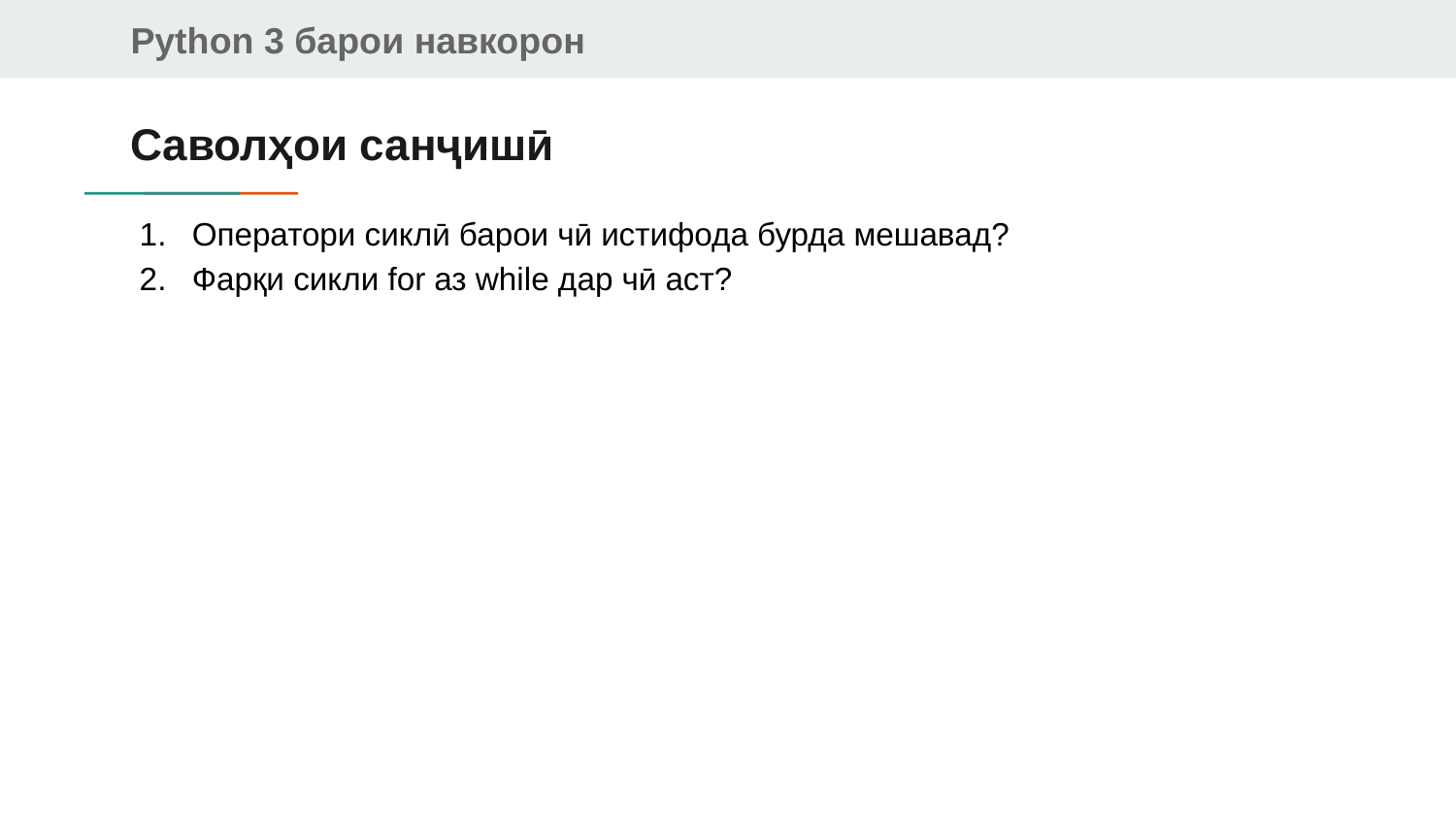

# Саволҳои санҷишӣ
Оператори сиклӣ барои чӣ истифода бурда мешавад?
Фарқи сикли for аз while дар чӣ аст?